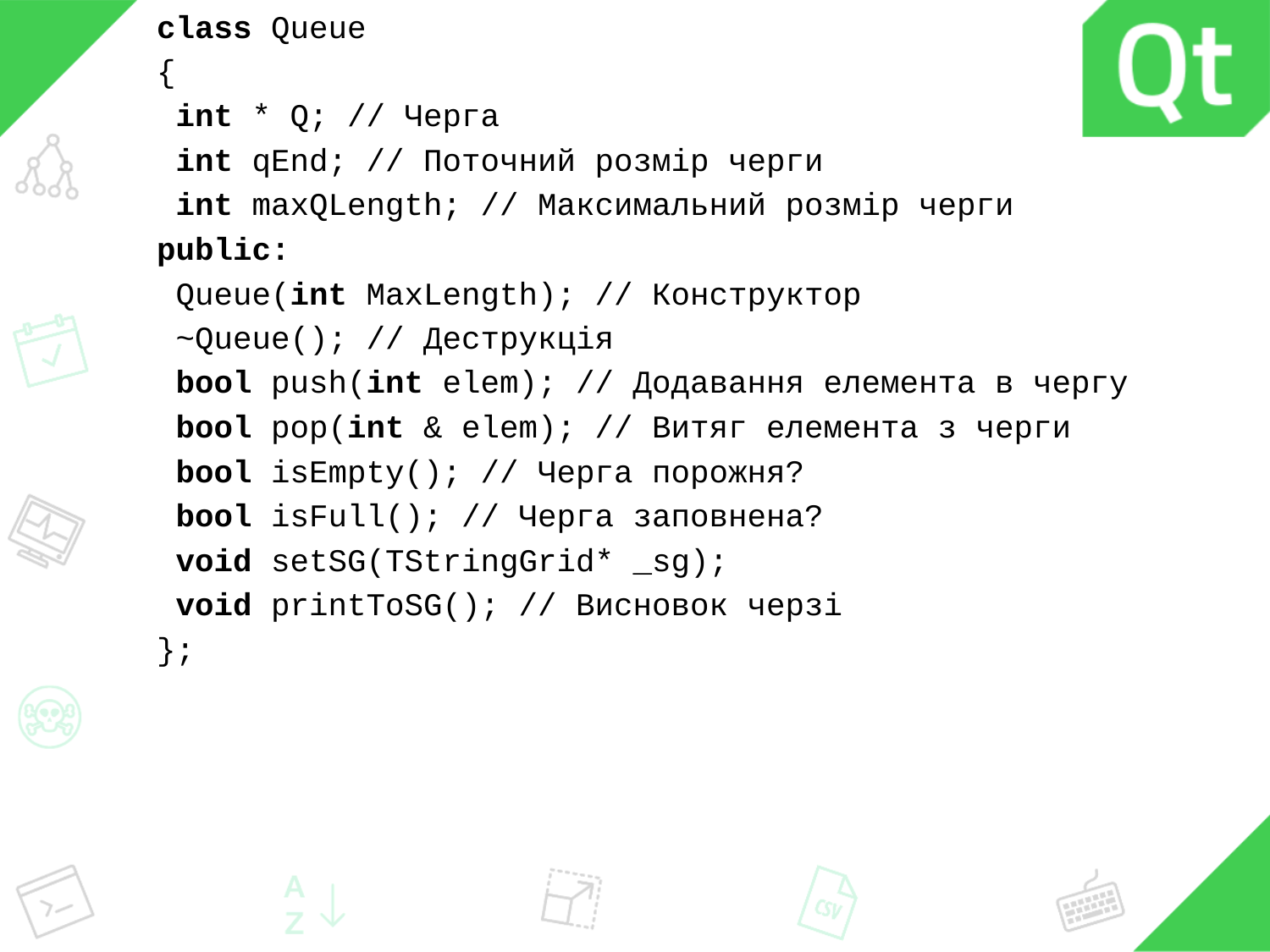

class Queue
{
 int * Q; // Черга
 int qEnd; // Поточний розмір черги
 int maxQLength; // Максимальний розмір черги
public:
 Queue(int MaxLength); // Конструктор
 ~Queue(); // Деструкція
 bool push(int elem); // Додавання елемента в чергу
 bool pop(int & elem); // Витяг елемента з черги
 bool isEmpty(); // Черга порожня?
 bool isFull(); // Черга заповнена?
 void setSG(TStringGrid* _sg);
 void printToSG(); // Висновок черзі
};